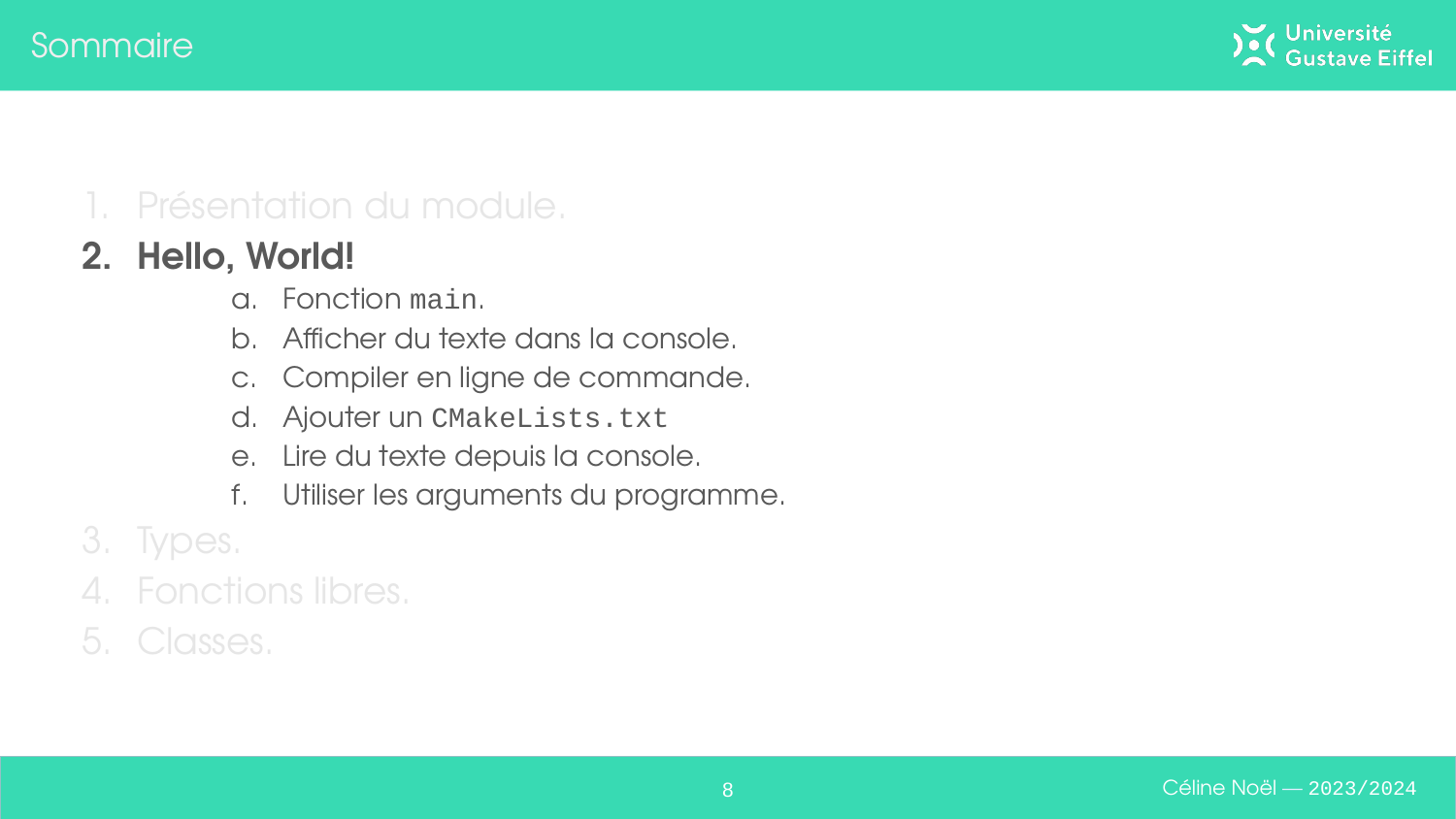

# Sommaire

Présentation du module.
Hello, World!
Fonction main.
Afficher du texte dans la console.
Compiler en ligne de commande.
Ajouter un CMakeLists.txt
Lire du texte depuis la console.
Utiliser les arguments du programme.
Types.
Fonctions libres.
Classes.

8